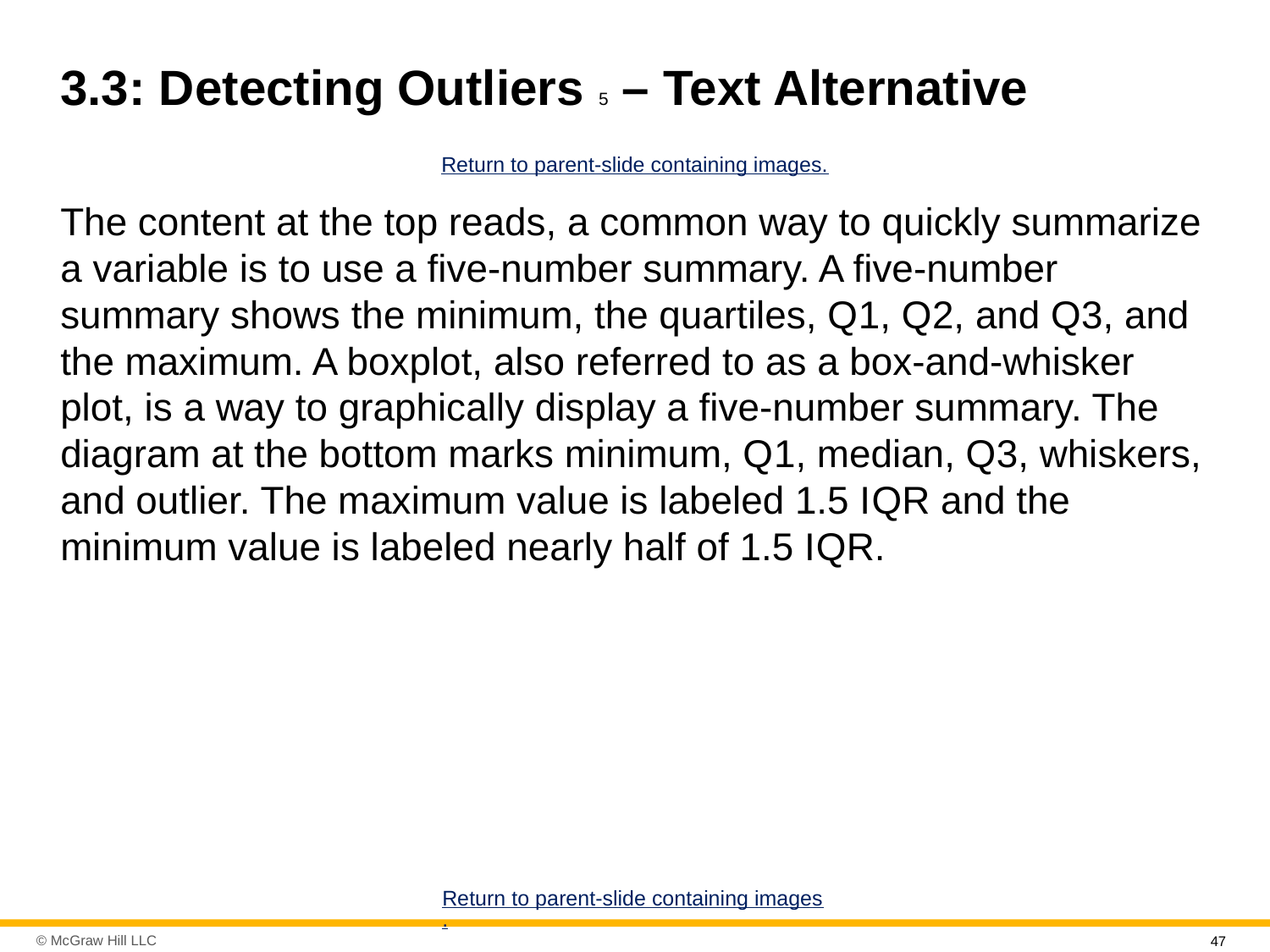

# 3.3: Detecting Outliers 5 – Text Alternative
Return to parent-slide containing images.
The content at the top reads, a common way to quickly summarize a variable is to use a five-number summary. A five-number summary shows the minimum, the quartiles, Q 1, Q 2, and Q 3, and the maximum. A boxplot, also referred to as a box-and-whisker plot, is a way to graphically display a five-number summary. The diagram at the bottom marks minimum, Q 1, median, Q 3, whiskers, and outlier. The maximum value is labeled 1.5 I Q R and the minimum value is labeled nearly half of 1.5 I Q R.
Return to parent-slide containing images.
47